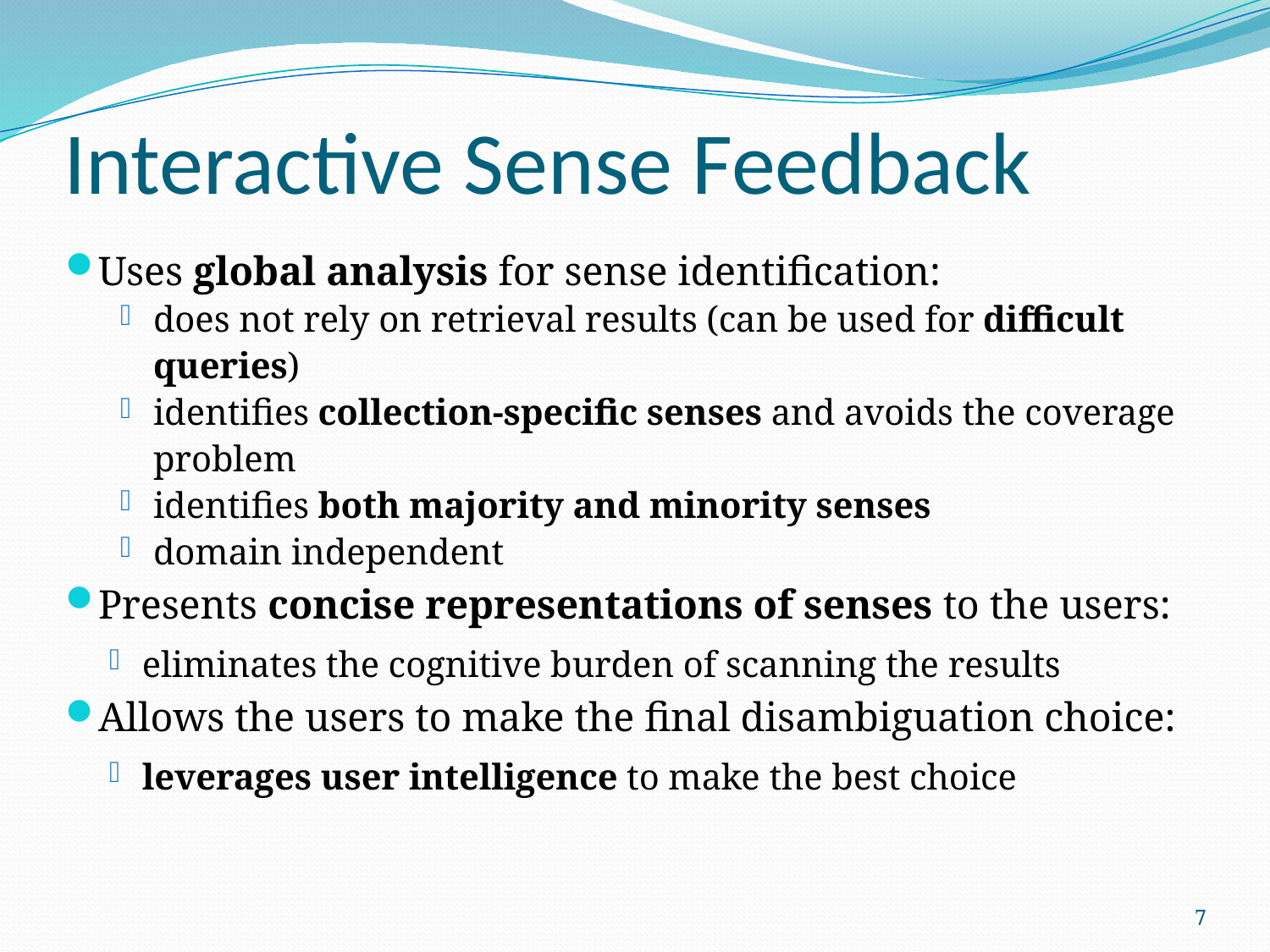

# Interactive Sense Feedback
Uses global analysis for sense identification:
does not rely on retrieval results (can be used for difficult queries)
identifies collection-specific senses and avoids the coverage problem
identifies both majority and minority senses
domain independent
Presents concise representations of senses to the users:
eliminates the cognitive burden of scanning the results
Allows the users to make the final disambiguation choice:
leverages user intelligence to make the best choice
7